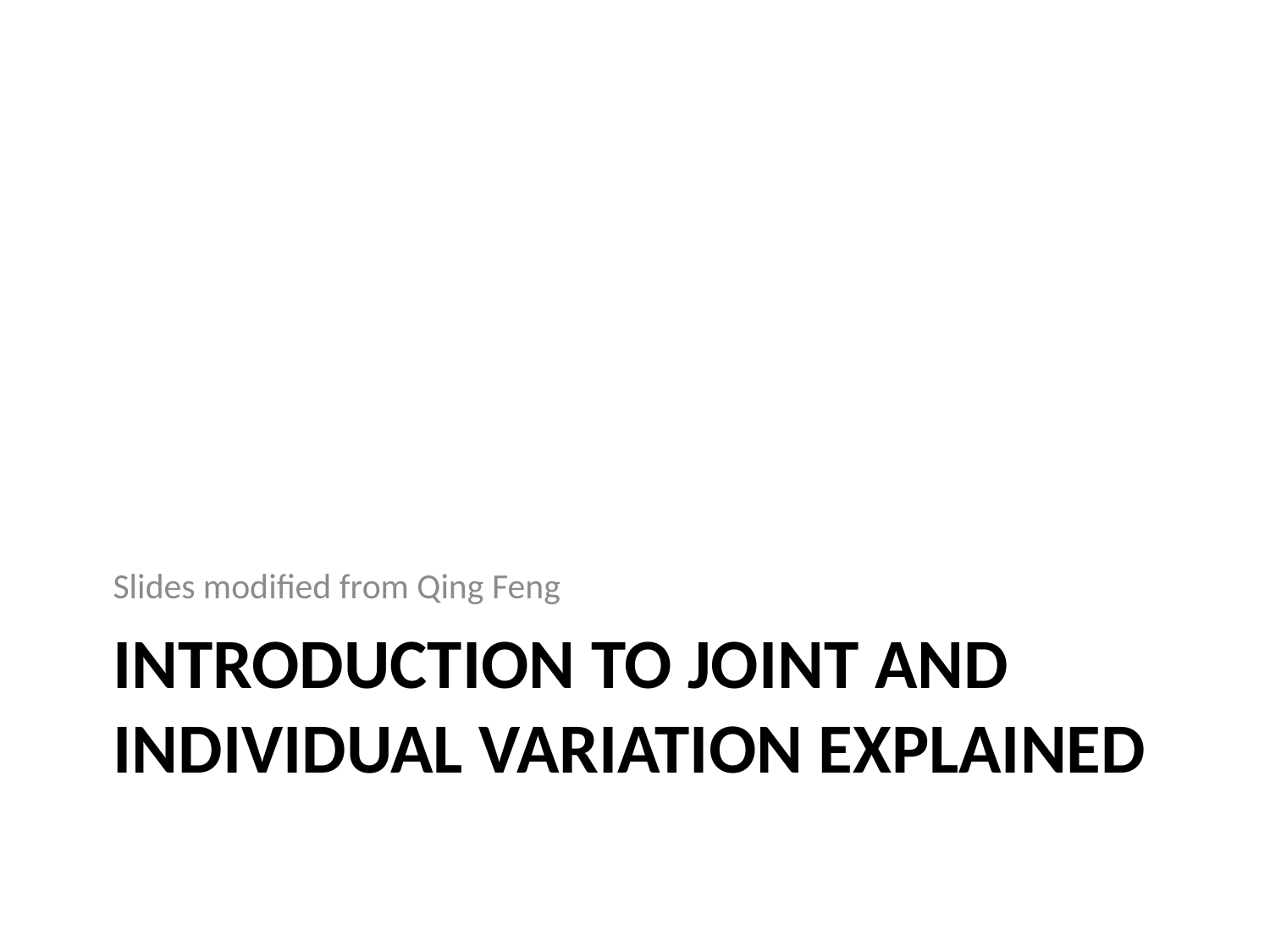

Slides modified from Qing Feng
# Introduction to Joint and Individual Variation Explained